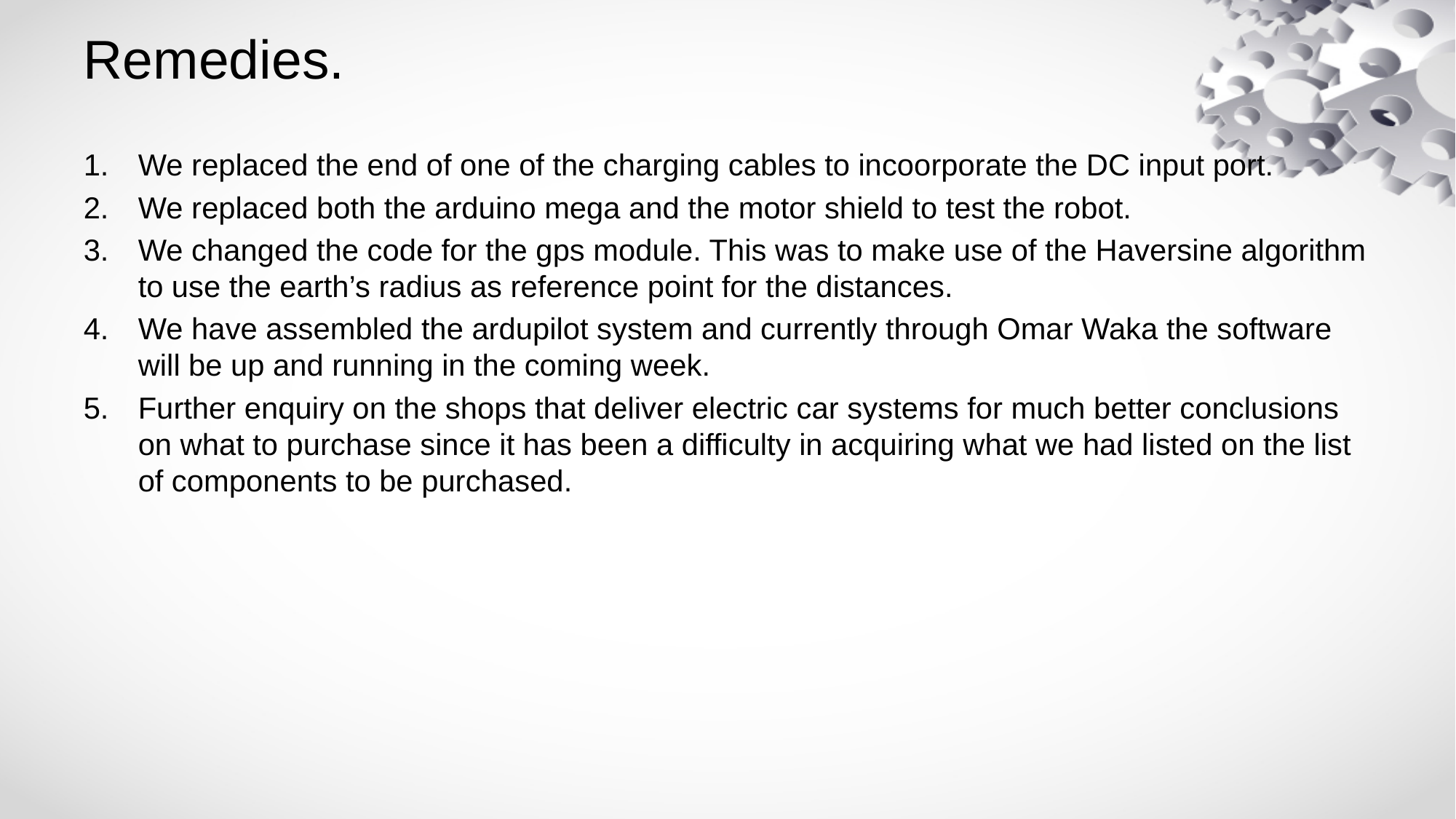

# Remedies.
We replaced the end of one of the charging cables to incoorporate the DC input port.
We replaced both the arduino mega and the motor shield to test the robot.
We changed the code for the gps module. This was to make use of the Haversine algorithm to use the earth’s radius as reference point for the distances.
We have assembled the ardupilot system and currently through Omar Waka the software will be up and running in the coming week.
Further enquiry on the shops that deliver electric car systems for much better conclusions on what to purchase since it has been a difficulty in acquiring what we had listed on the list of components to be purchased.